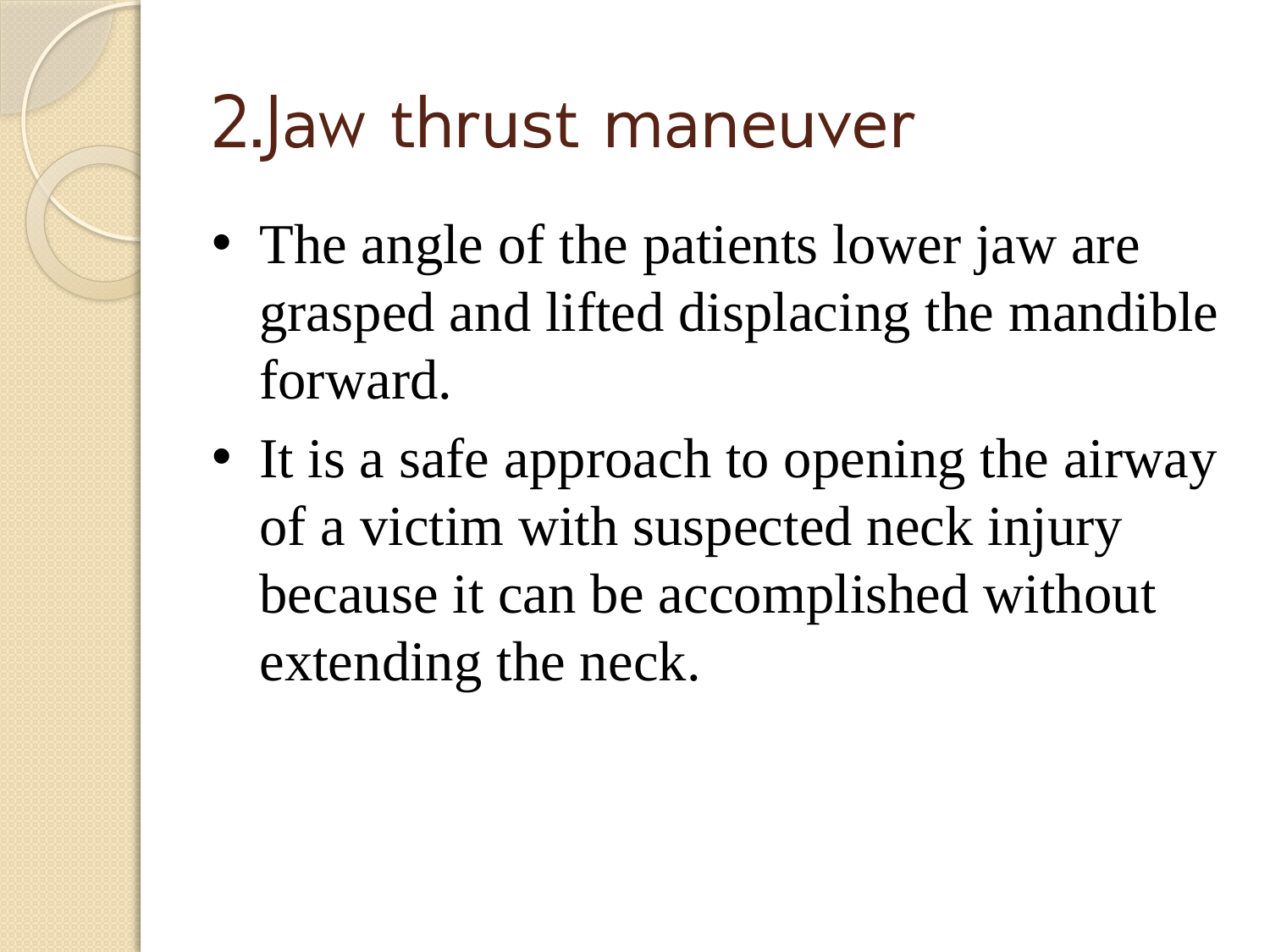

# 2.Jaw thrust maneuver
The angle of the patients lower jaw are grasped and lifted displacing the mandible forward.
It is a safe approach to opening the airway of a victim with suspected neck injury because it can be accomplished without extending the neck.